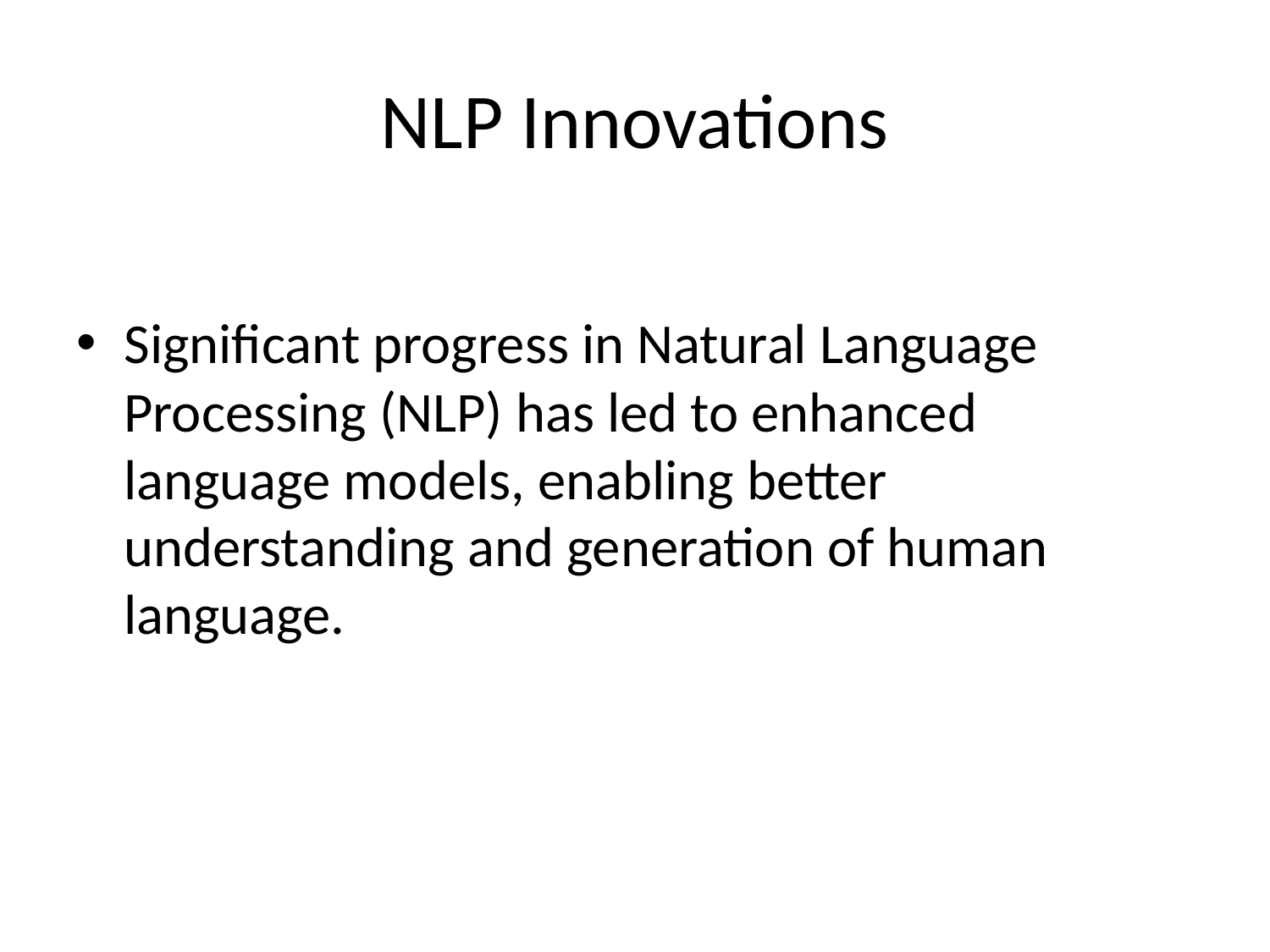

# NLP Innovations

Significant progress in Natural Language Processing (NLP) has led to enhanced language models, enabling better understanding and generation of human language.